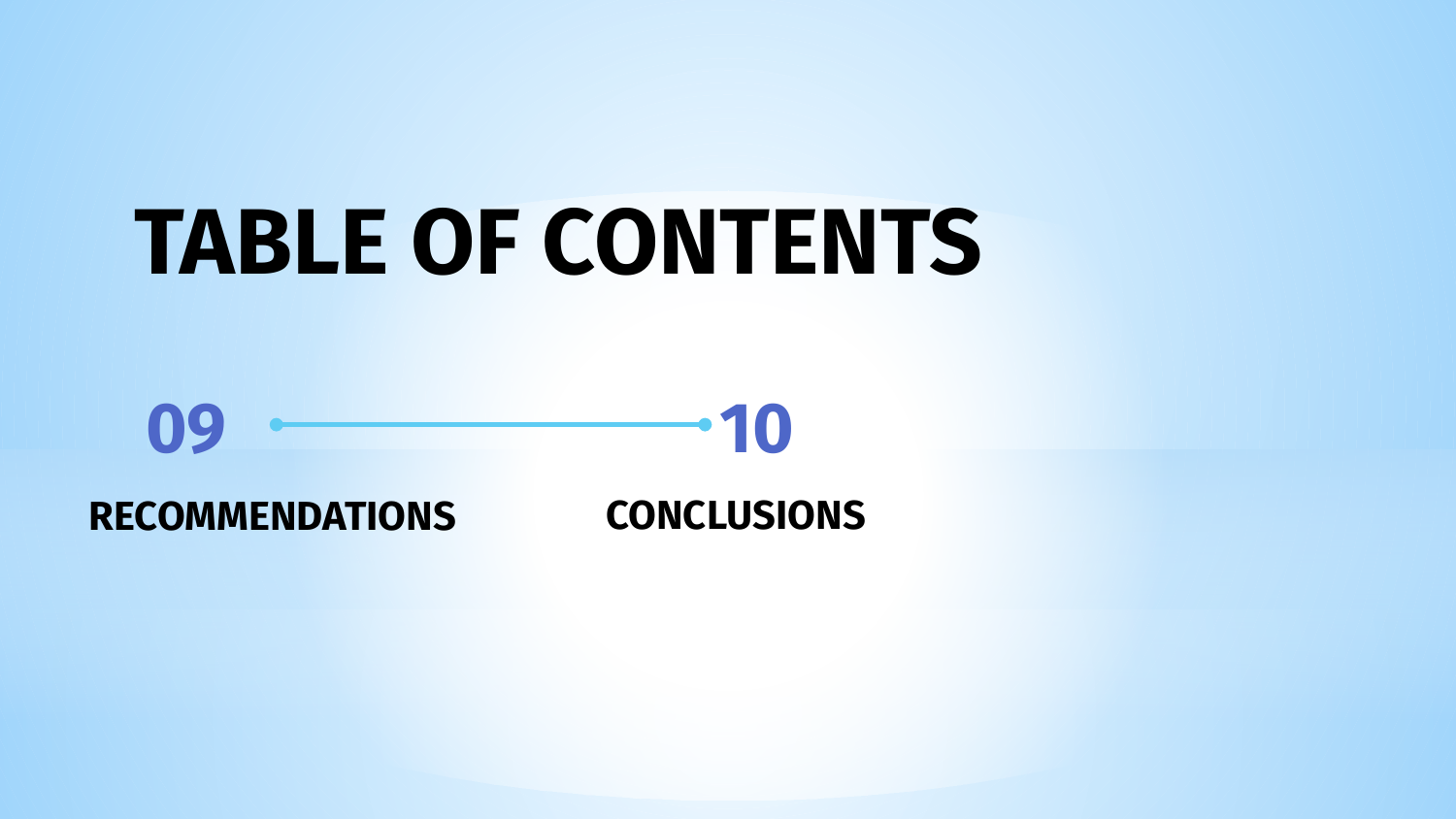

TABLE OF CONTENTS
09
10
# RECOMMENDATIONS
CONCLUSIONS